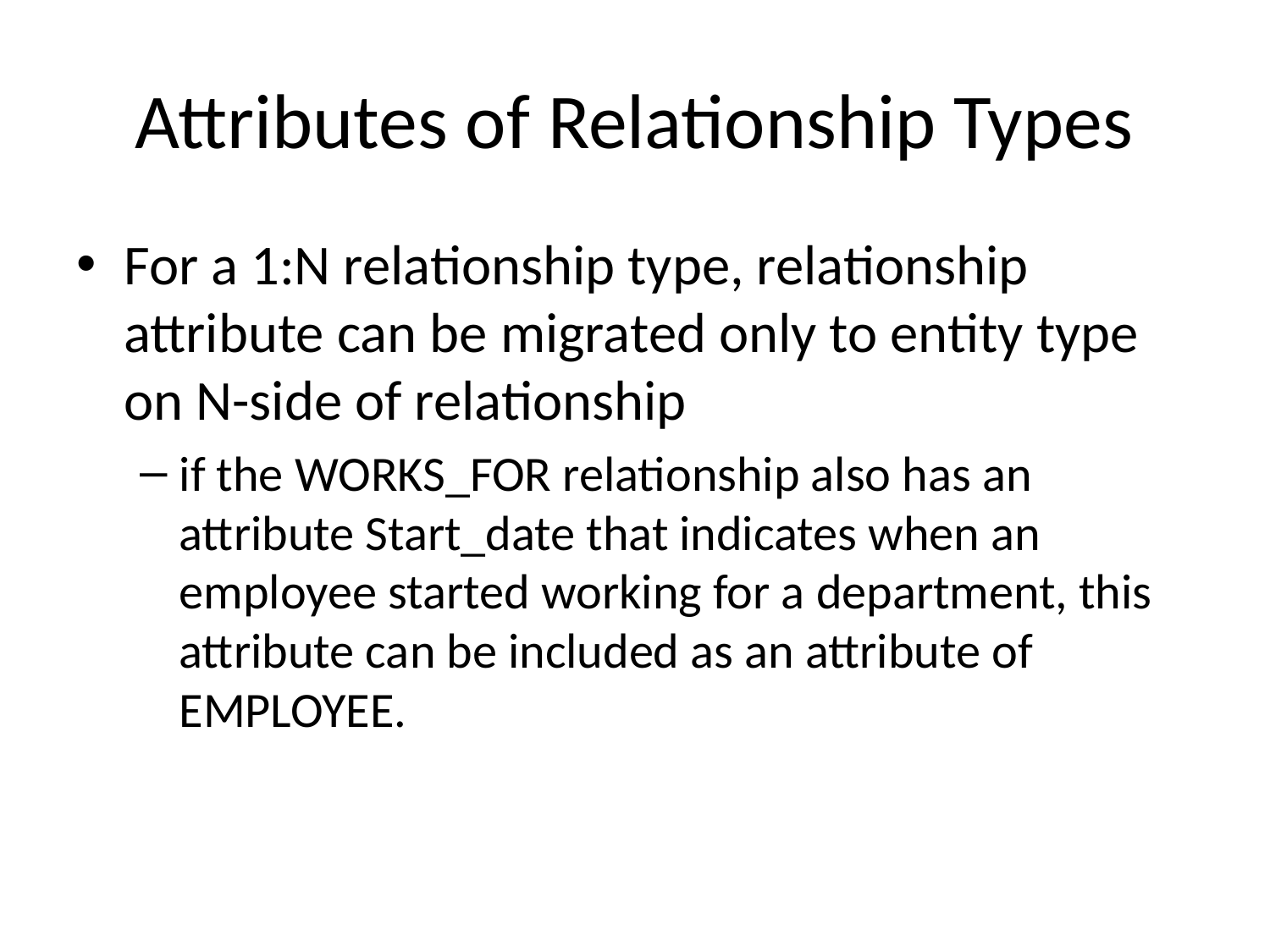

# Attributes of Relationship Types
For a 1:N relationship type, relationship attribute can be migrated only to entity type on N-side of relationship
if the WORKS_FOR relationship also has an attribute Start_date that indicates when an employee started working for a department, this attribute can be included as an attribute of EMPLOYEE.